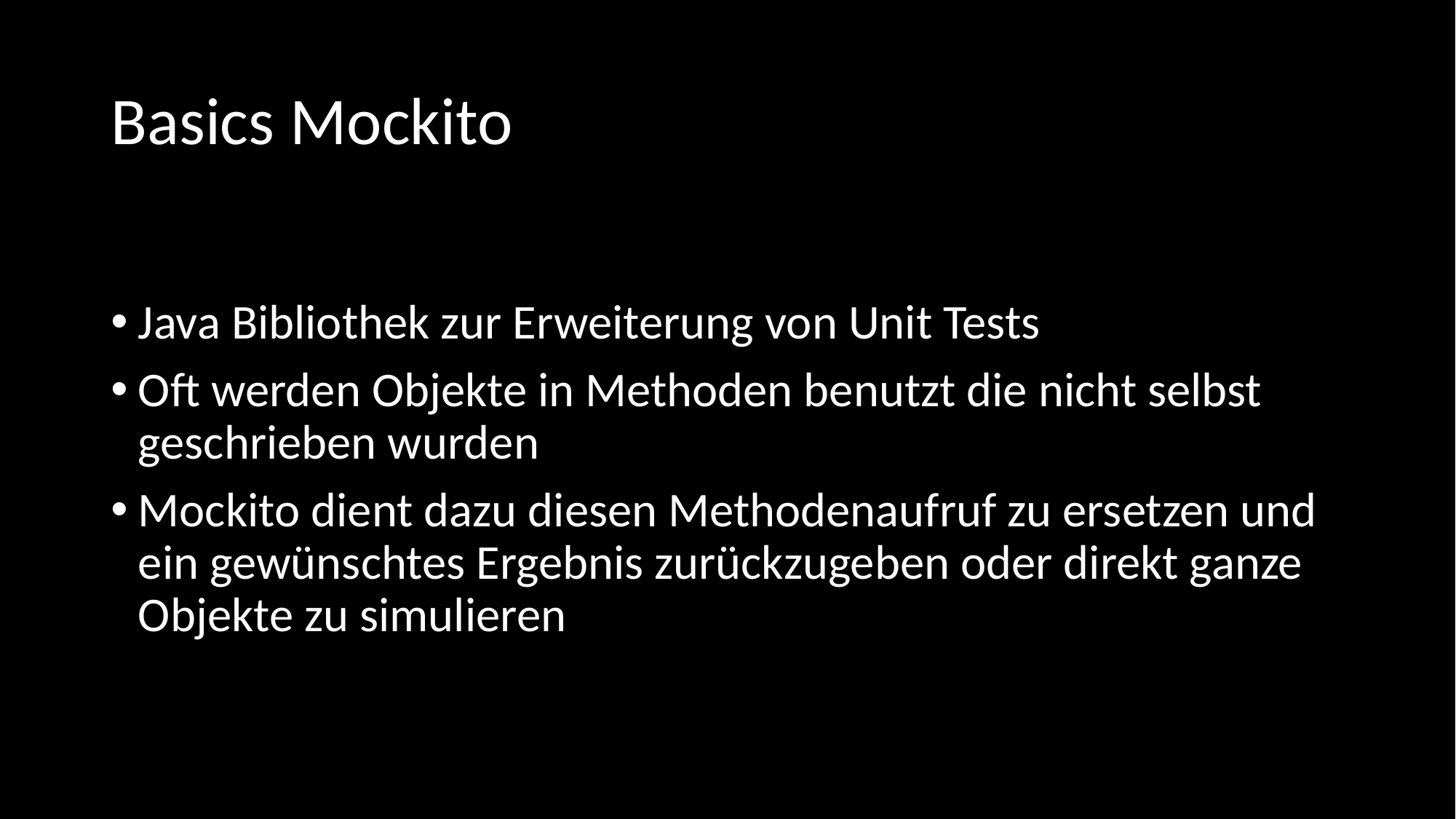

# Basics Mockito

Java Bibliothek zur Erweiterung von Unit Tests
Oft werden Objekte in Methoden benutzt die nicht selbst geschrieben wurden
Mockito dient dazu diesen Methodenaufruf zu ersetzen und ein gewünschtes Ergebnis zurückzugeben oder direkt ganze Objekte zu simulieren